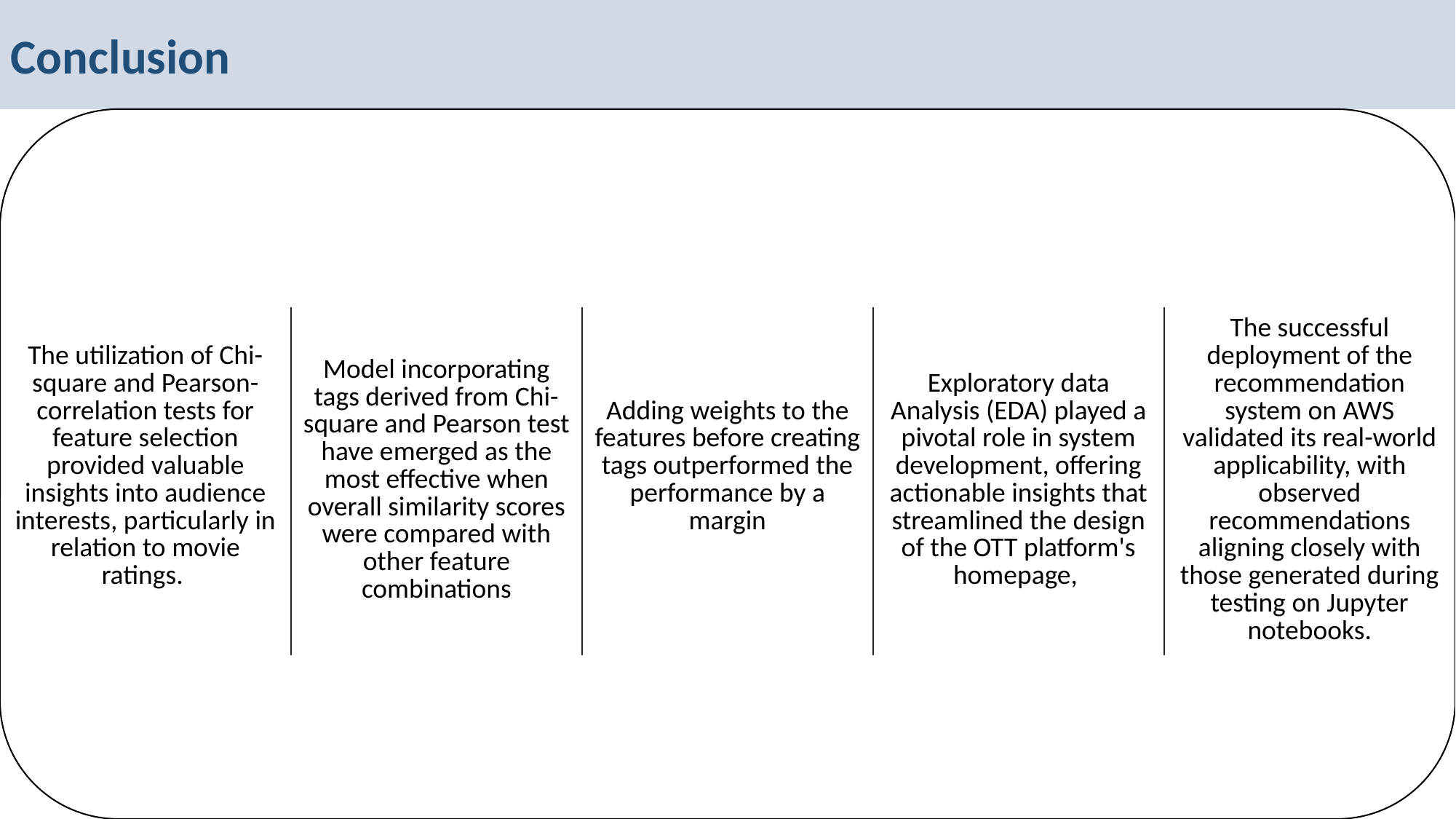

Conclusion

| The utilization of Chi-square and Pearson-correlation tests for feature selection provided valuable insights into audience interests, particularly in relation to movie ratings. | Model incorporating tags derived from Chi-square and Pearson test have emerged as the most effective when overall similarity scores were compared with other feature combinations | Adding weights to the features before creating tags outperformed the performance by a margin | Exploratory data Analysis (EDA) played a pivotal role in system development, offering actionable insights that streamlined the design of the OTT platform's homepage, | The successful deployment of the recommendation system on AWS validated its real-world applicability, with observed recommendations aligning closely with those generated during testing on Jupyter notebooks. |
| --- | --- | --- | --- | --- |